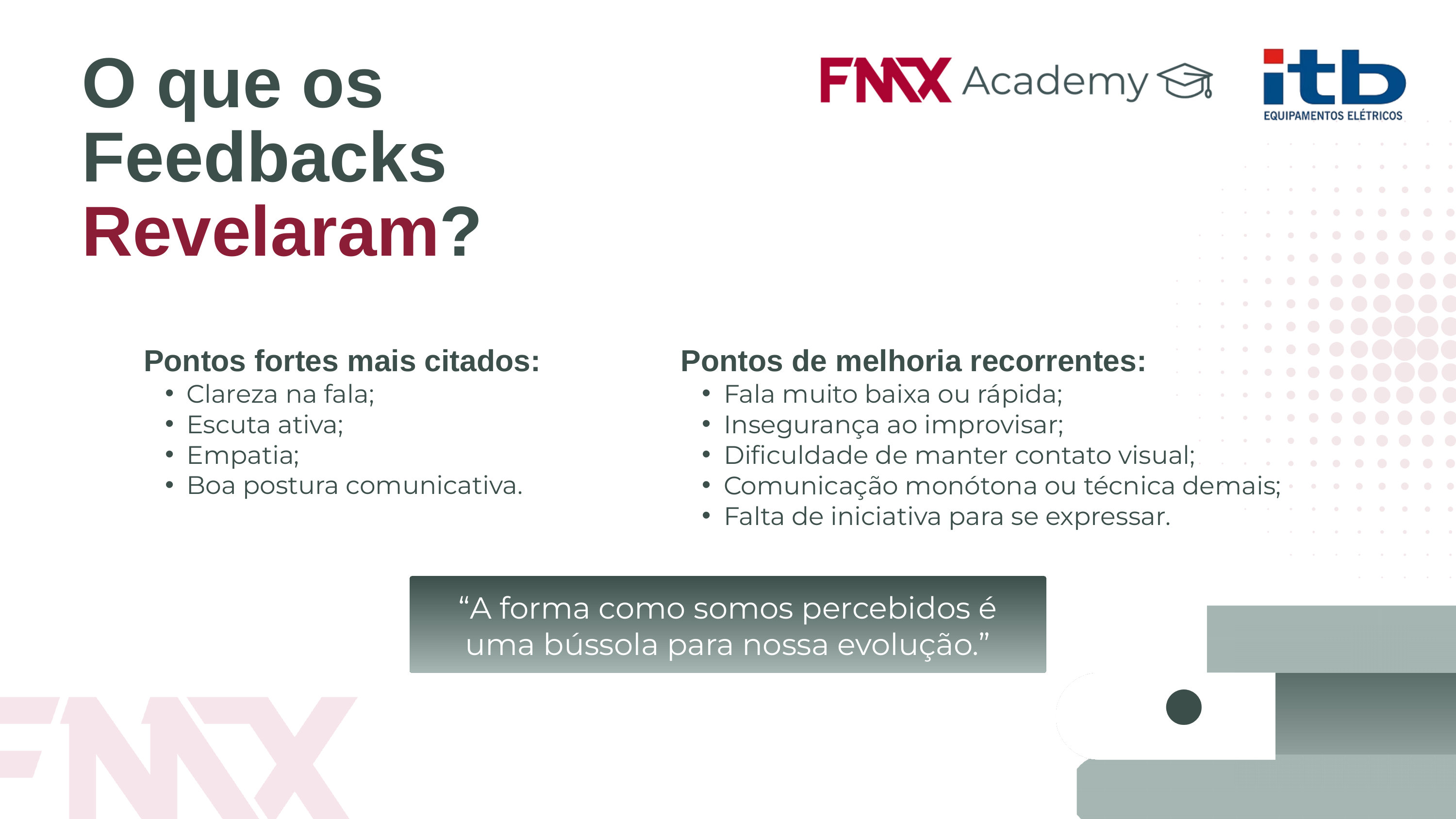

O que os Feedbacks Revelaram?

Pontos fortes mais citados:
Clareza na fala;
Escuta ativa;
Empatia;
Boa postura comunicativa.
Pontos de melhoria recorrentes:
Fala muito baixa ou rápida;
Insegurança ao improvisar;
Dificuldade de manter contato visual;
Comunicação monótona ou técnica demais;
Falta de iniciativa para se expressar.

“A forma como somos percebidos é uma bússola para nossa evolução.”